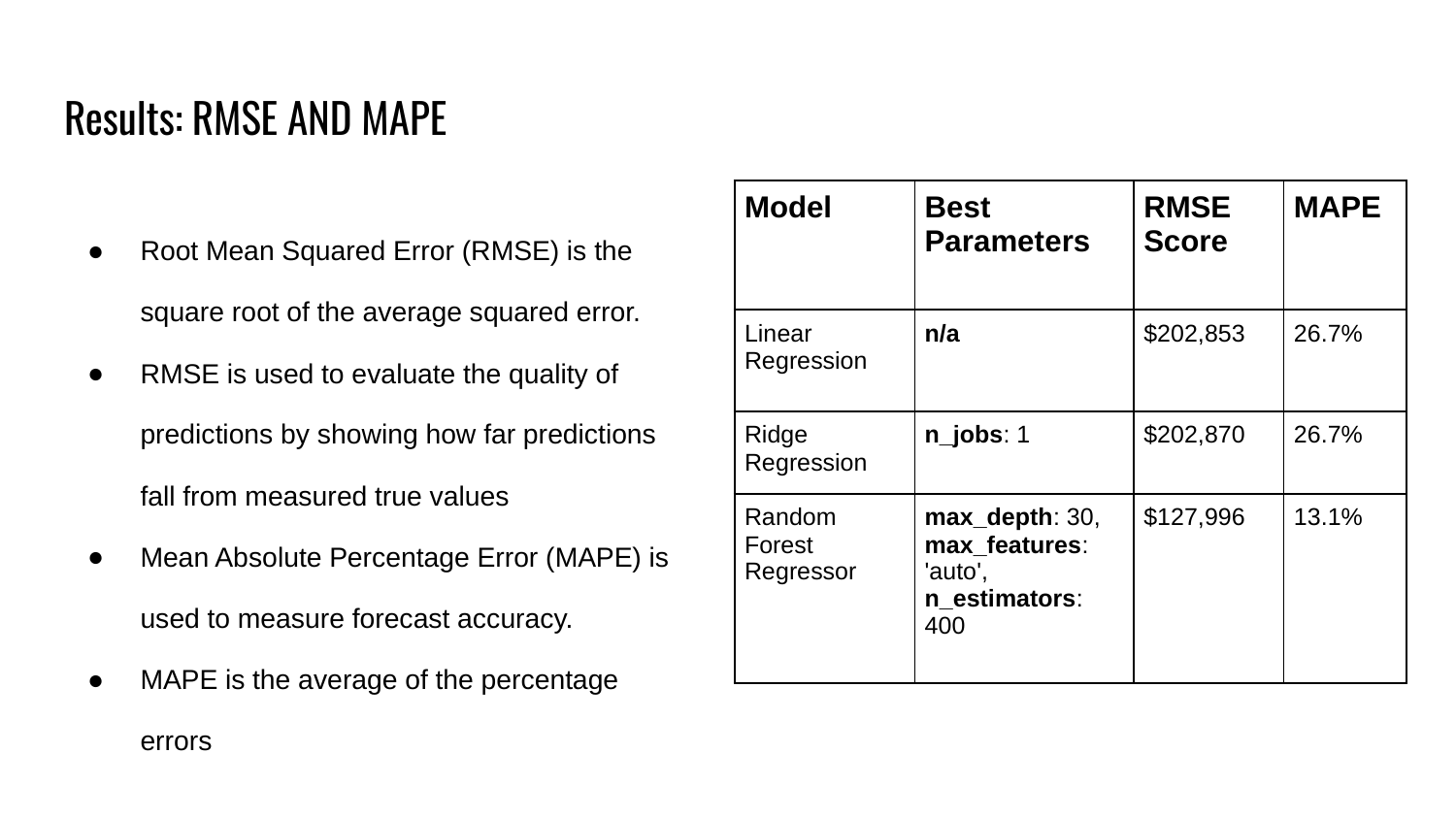

# Results: RMSE AND MAPE
| Model | Best Parameters | RMSE Score | MAPE |
| --- | --- | --- | --- |
| Linear Regression | n/a | $202,853 | 26.7% |
| Ridge Regression | n\_jobs: 1 | $202,870 | 26.7% |
| Random Forest Regressor | max\_depth: 30, max\_features: 'auto', n\_estimators: 400 | $127,996 | 13.1% |
Root Mean Squared Error (RMSE) is the square root of the average squared error.
RMSE is used to evaluate the quality of predictions by showing how far predictions fall from measured true values
Mean Absolute Percentage Error (MAPE) is used to measure forecast accuracy.
MAPE is the average of the percentage errors